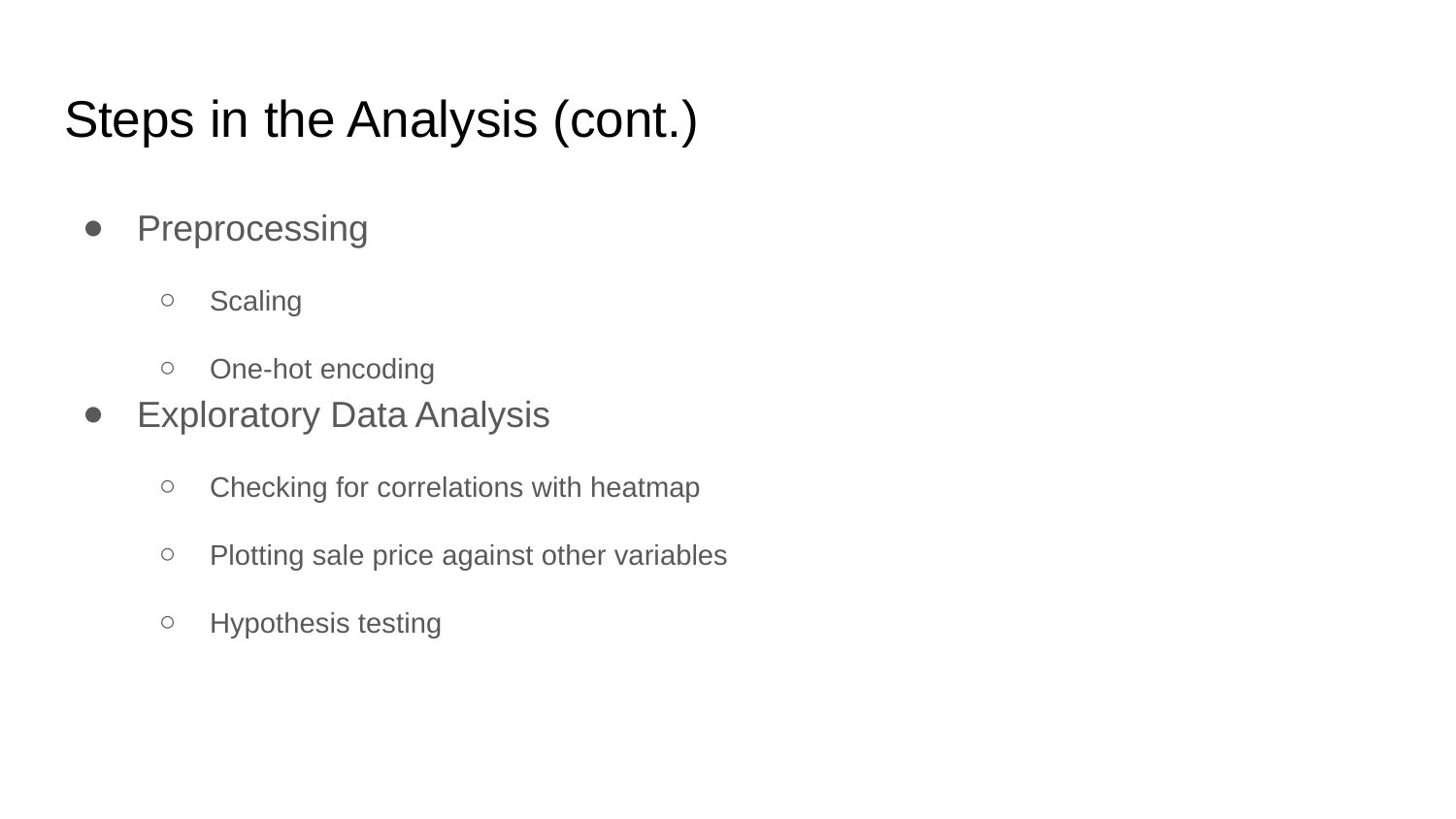

# Steps in the Analysis (cont.)
Preprocessing
Scaling
One-hot encoding
Exploratory Data Analysis
Checking for correlations with heatmap
Plotting sale price against other variables
Hypothesis testing